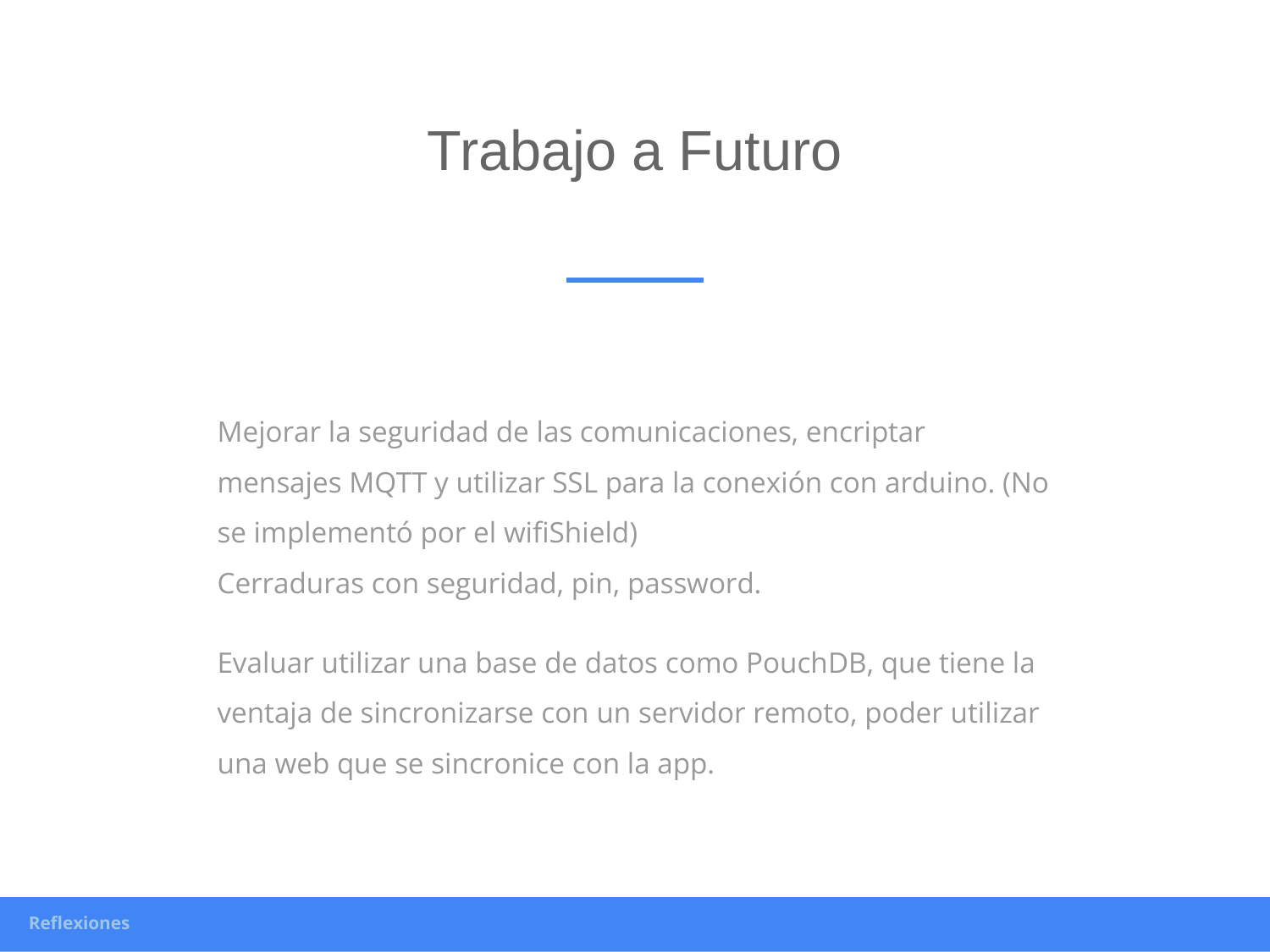

# Trabajo a Futuro
Mejorar la seguridad de las comunicaciones, encriptar mensajes MQTT y utilizar SSL para la conexión con arduino. (No se implementó por el wifiShield)
Cerraduras con seguridad, pin, password.
Evaluar utilizar una base de datos como PouchDB, que tiene la ventaja de sincronizarse con un servidor remoto, poder utilizar una web que se sincronice con la app.

Reflexiones